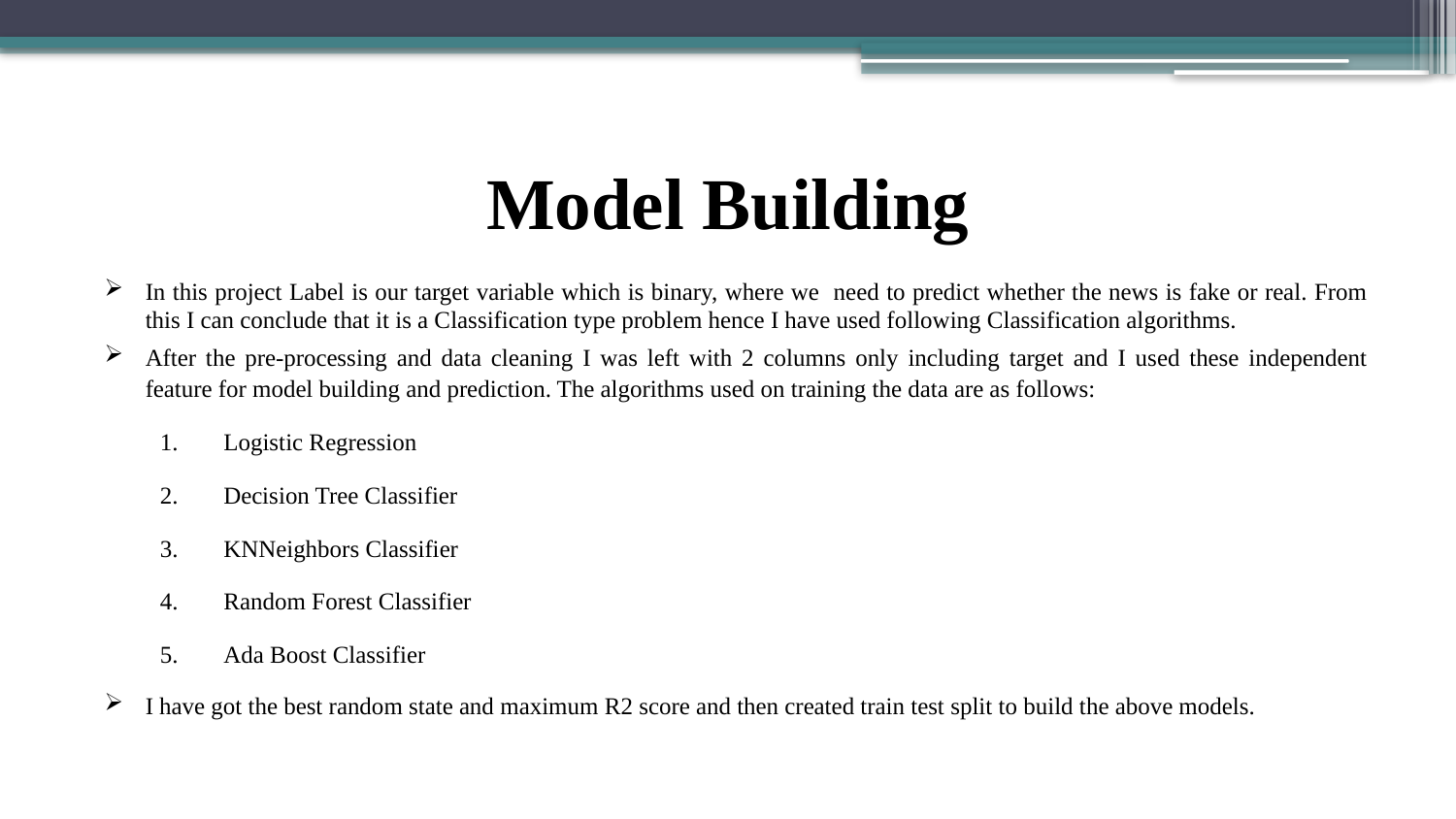

# Model Building
In this project Label is our target variable which is binary, where we  need to predict whether the news is fake or real. From this I can conclude that it is a Classification type problem hence I have used following Classification algorithms.
After the pre-processing and data cleaning I was left with 2 columns only including target and I used these independent feature for model building and prediction. The algorithms used on training the data are as follows:
Logistic Regression
Decision Tree Classifier
KNNeighbors Classifier
Random Forest Classifier
Ada Boost Classifier
I have got the best random state and maximum R2 score and then created train test split to build the above models.